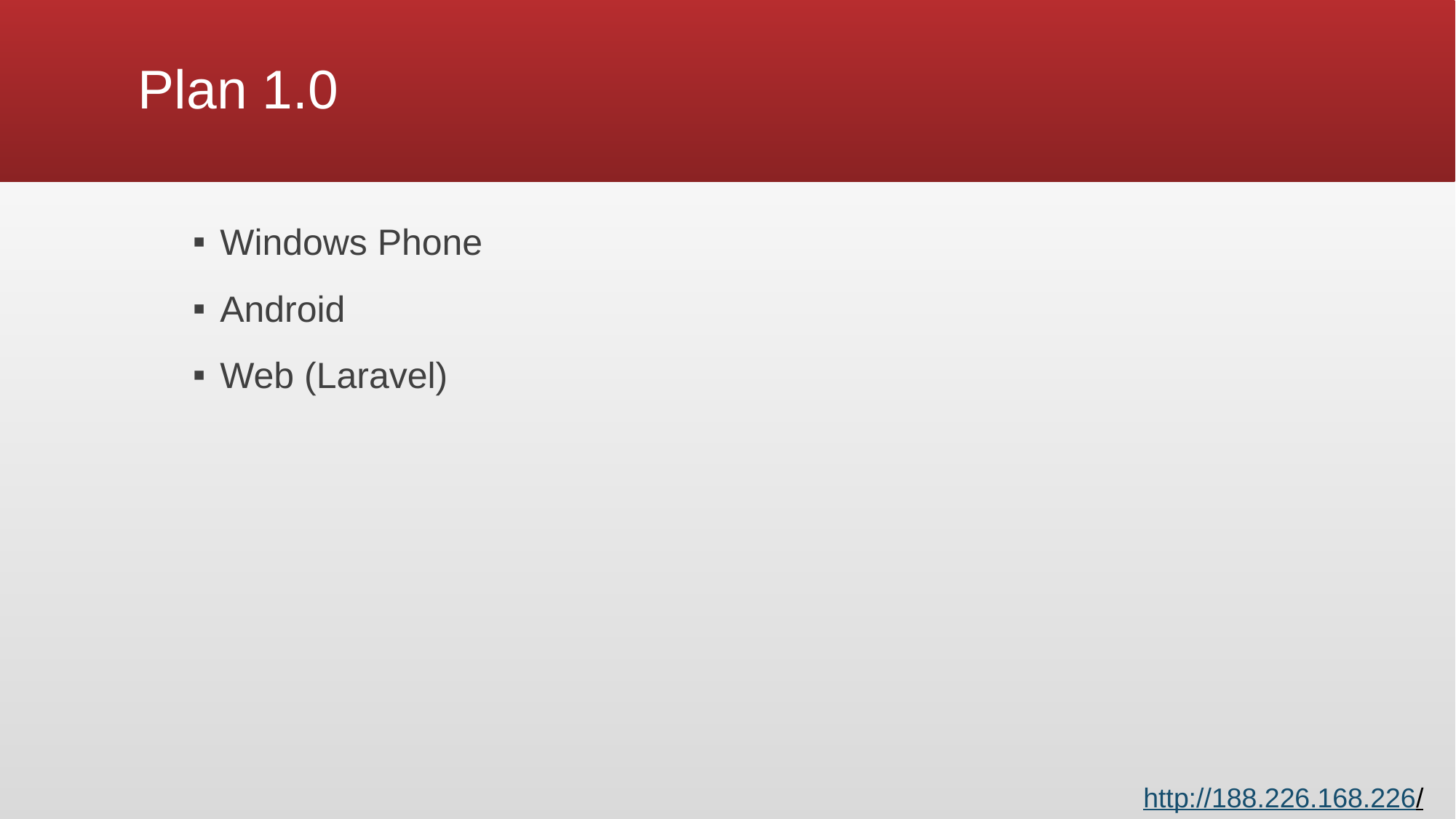

# Plan 1.0
Windows Phone
Android
Web (Laravel)
http://188.226.168.226/